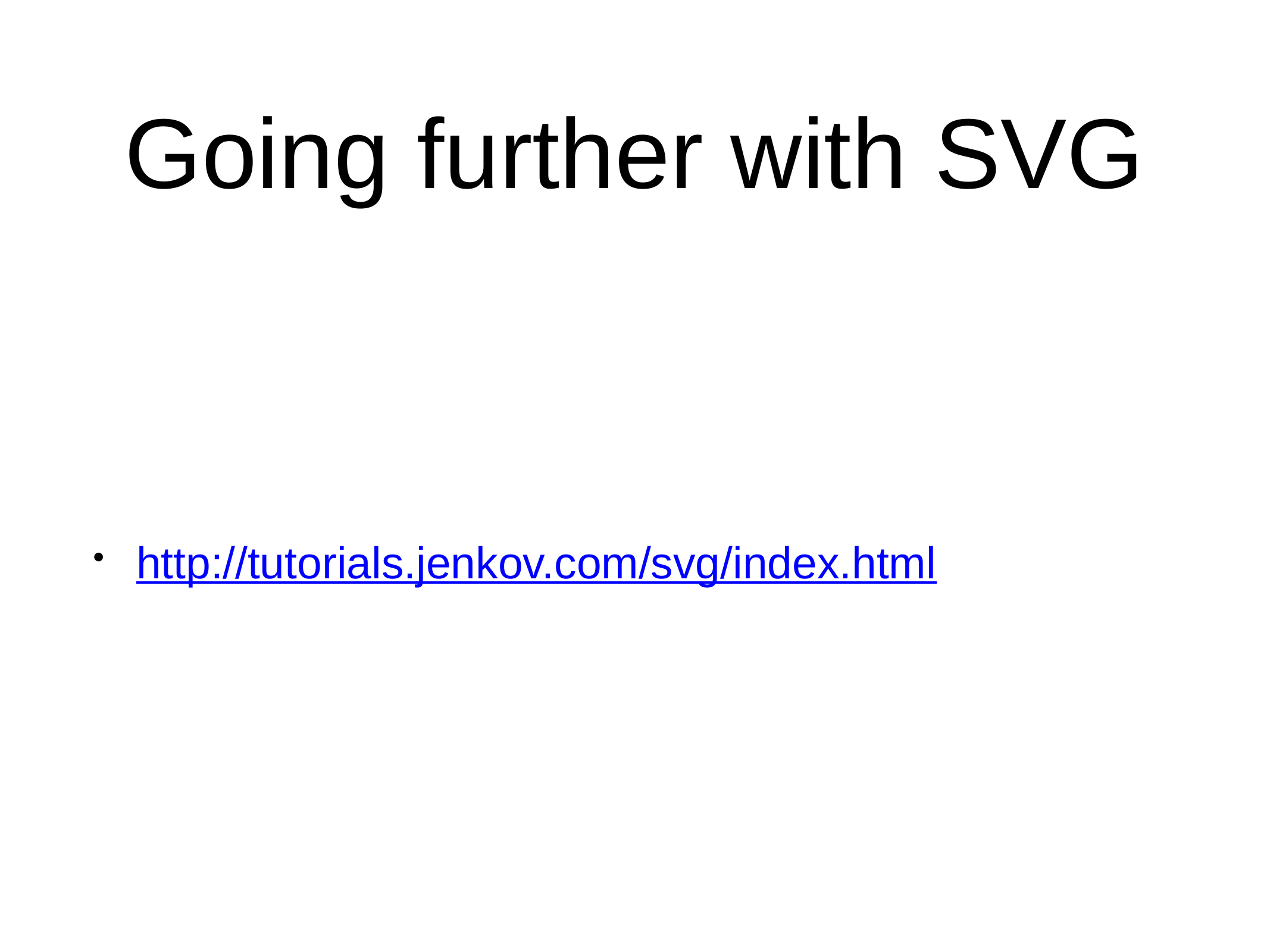

# Going further with SVG
http://tutorials.jenkov.com/svg/index.html
29